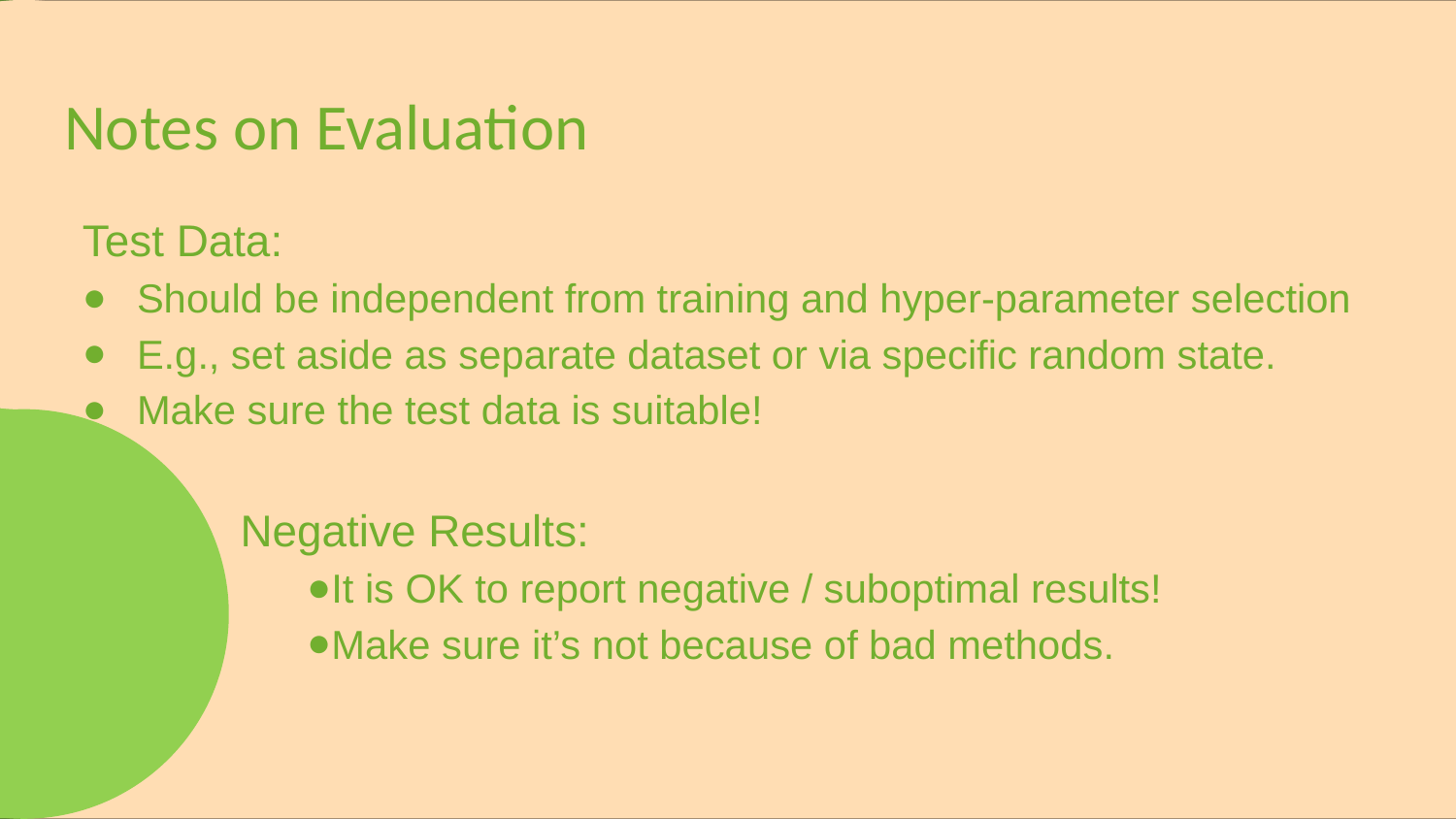

# Notes on Evaluation
Test Data:
Should be independent from training and hyper-parameter selection
E.g., set aside as separate dataset or via specific random state.
Make sure the test data is suitable!

	 Negative Results:
It is OK to report negative / suboptimal results!
Make sure it’s not because of bad methods.